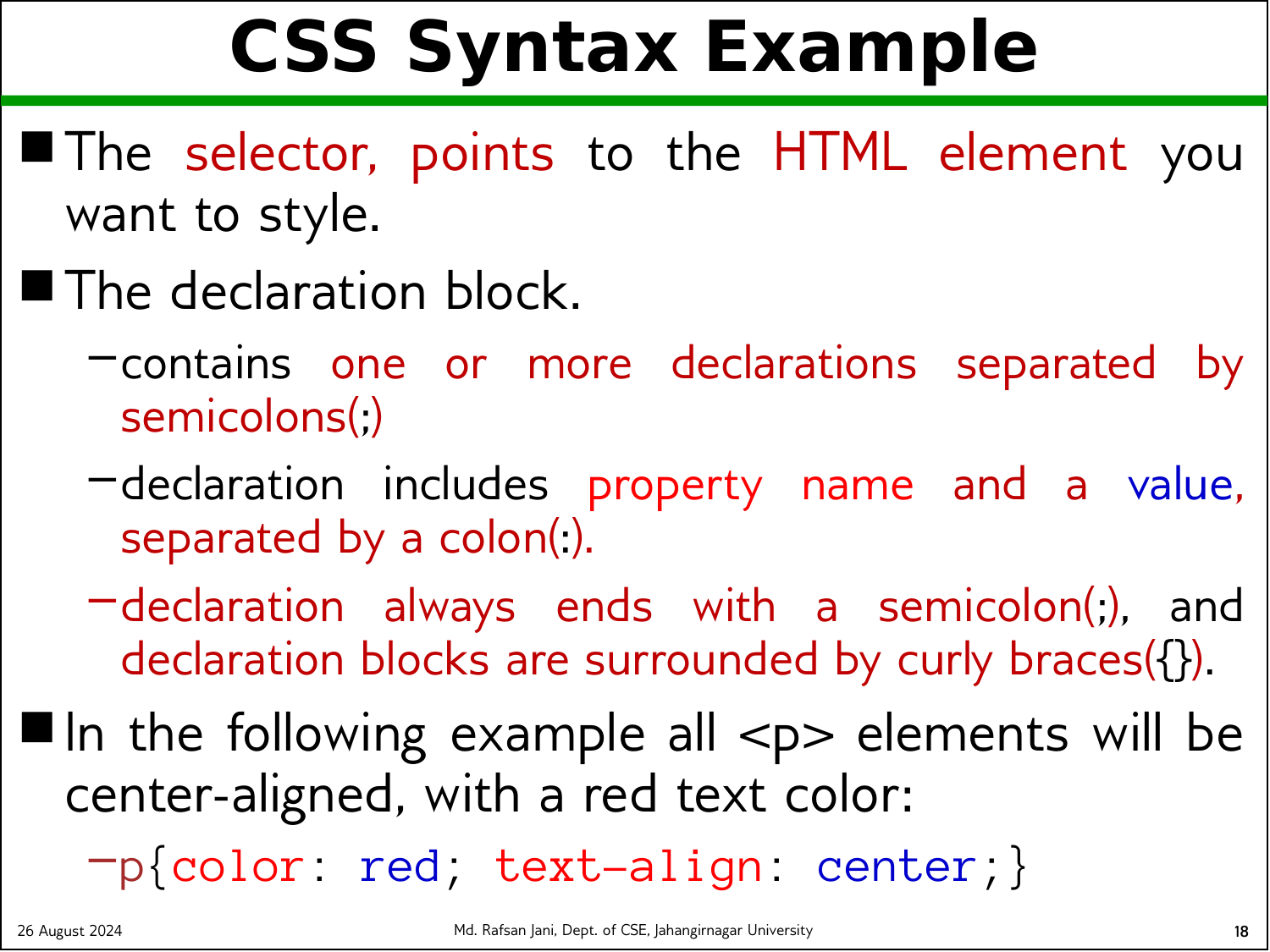

# CSS Syntax Example
The selector, points to the HTML element you want to style.
The declaration block.
contains one or more declarations separated by semicolons(;)
declaration includes property name and a value, separated by a colon(:).
declaration always ends with a semicolon(;), and declaration blocks are surrounded by curly braces({}).
In the following example all <p> elements will be center-aligned, with a red text color:
p{color: red; text-align: center;}
26 August 2024
Md. Rafsan Jani, Dept. of CSE, Jahangirnagar University
18